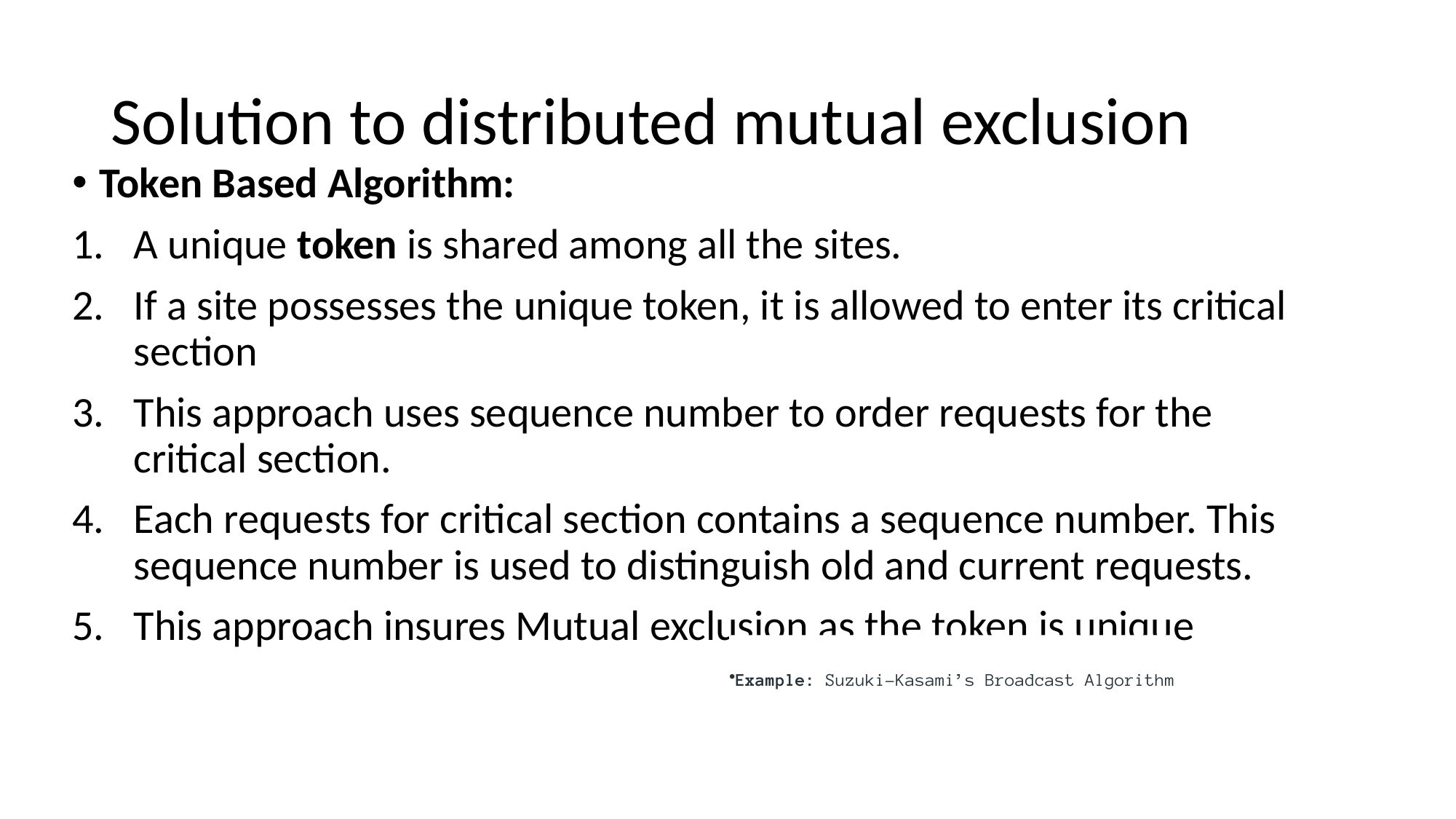

# Solution to distributed mutual exclusion
Token Based Algorithm:
A unique token is shared among all the sites.
If a site possesses the unique token, it is allowed to enter its critical section
This approach uses sequence number to order requests for the critical section.
Each requests for critical section contains a sequence number. This sequence number is used to distinguish old and current requests.
This approach insures Mutual exclusion as the token is unique

Example: Suzuki-Kasami’s Broadcast Algorithm